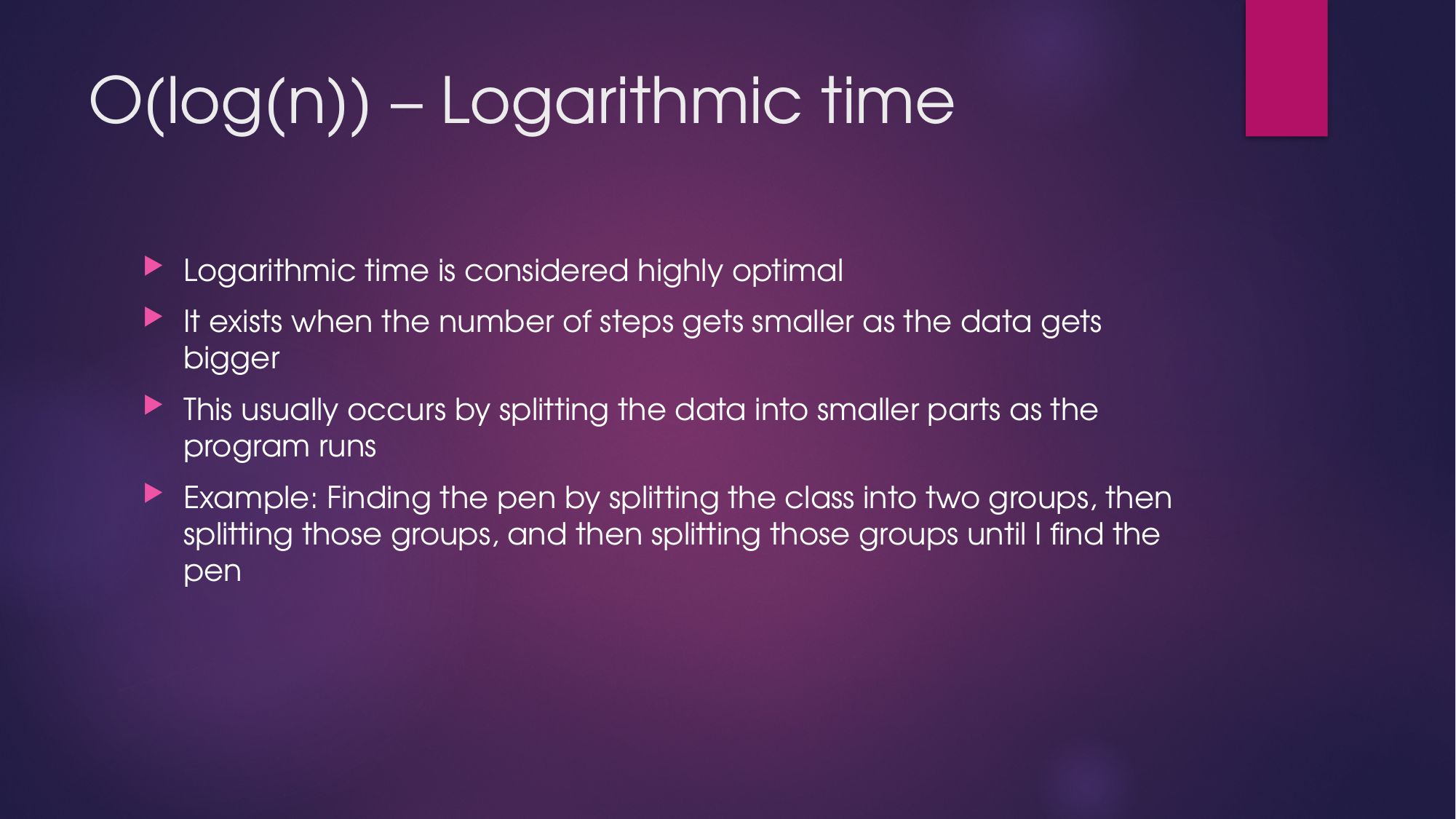

# O(log(n)) – Logarithmic time
Logarithmic time is considered highly optimal
It exists when the number of steps gets smaller as the data gets bigger
This usually occurs by splitting the data into smaller parts as the program runs
Example: Finding the pen by splitting the class into two groups, then splitting those groups, and then splitting those groups until I find the pen